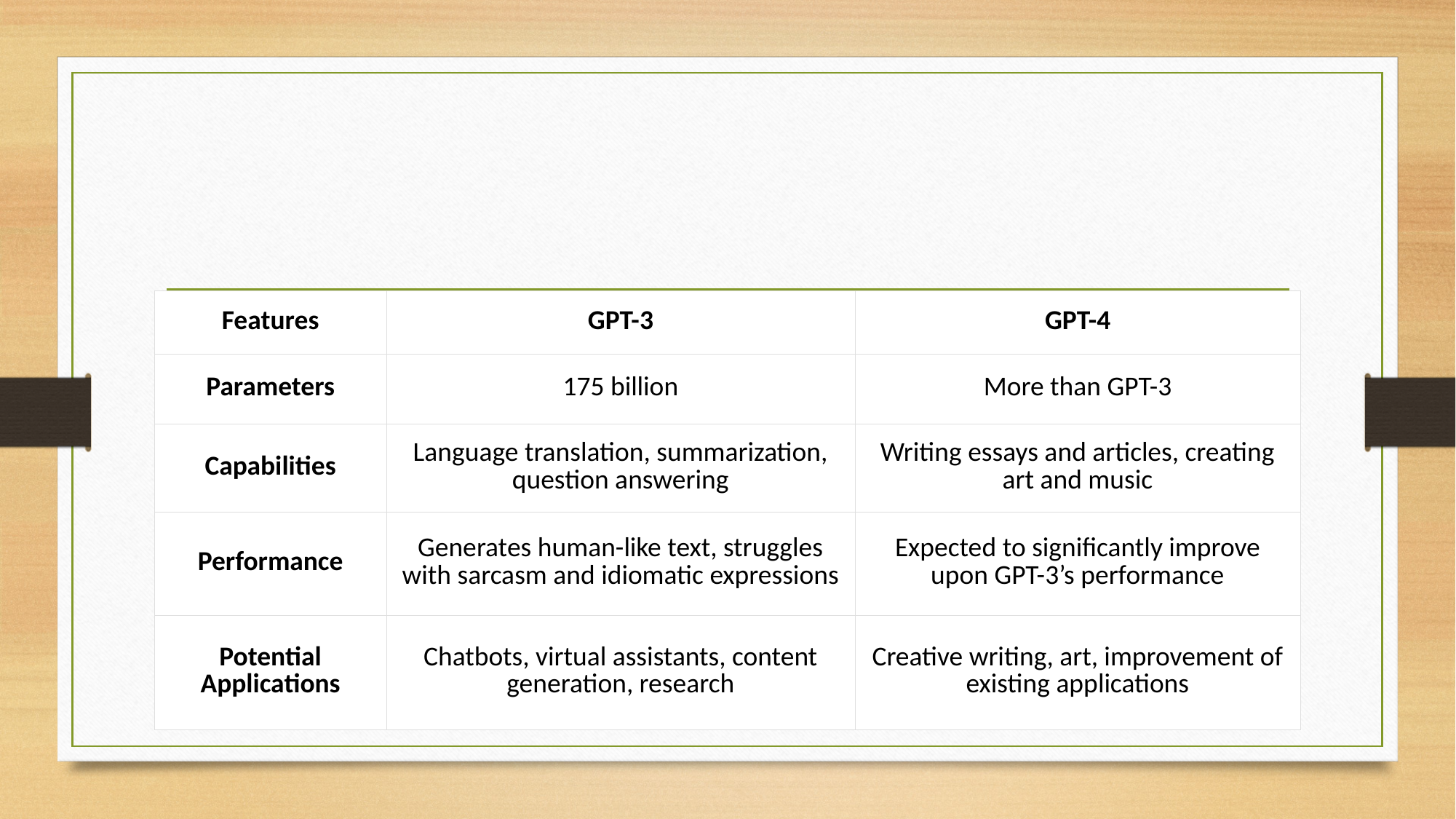

| Features | GPT-3 | GPT-4 |
| --- | --- | --- |
| Parameters | 175 billion | More than GPT-3 |
| Capabilities | Language translation, summarization, question answering | Writing essays and articles, creating art and music |
| Performance | Generates human-like text, struggles with sarcasm and idiomatic expressions | Expected to significantly improve upon GPT-3’s performance |
| Potential Applications | Chatbots, virtual assistants, content generation, research | Creative writing, art, improvement of existing applications |